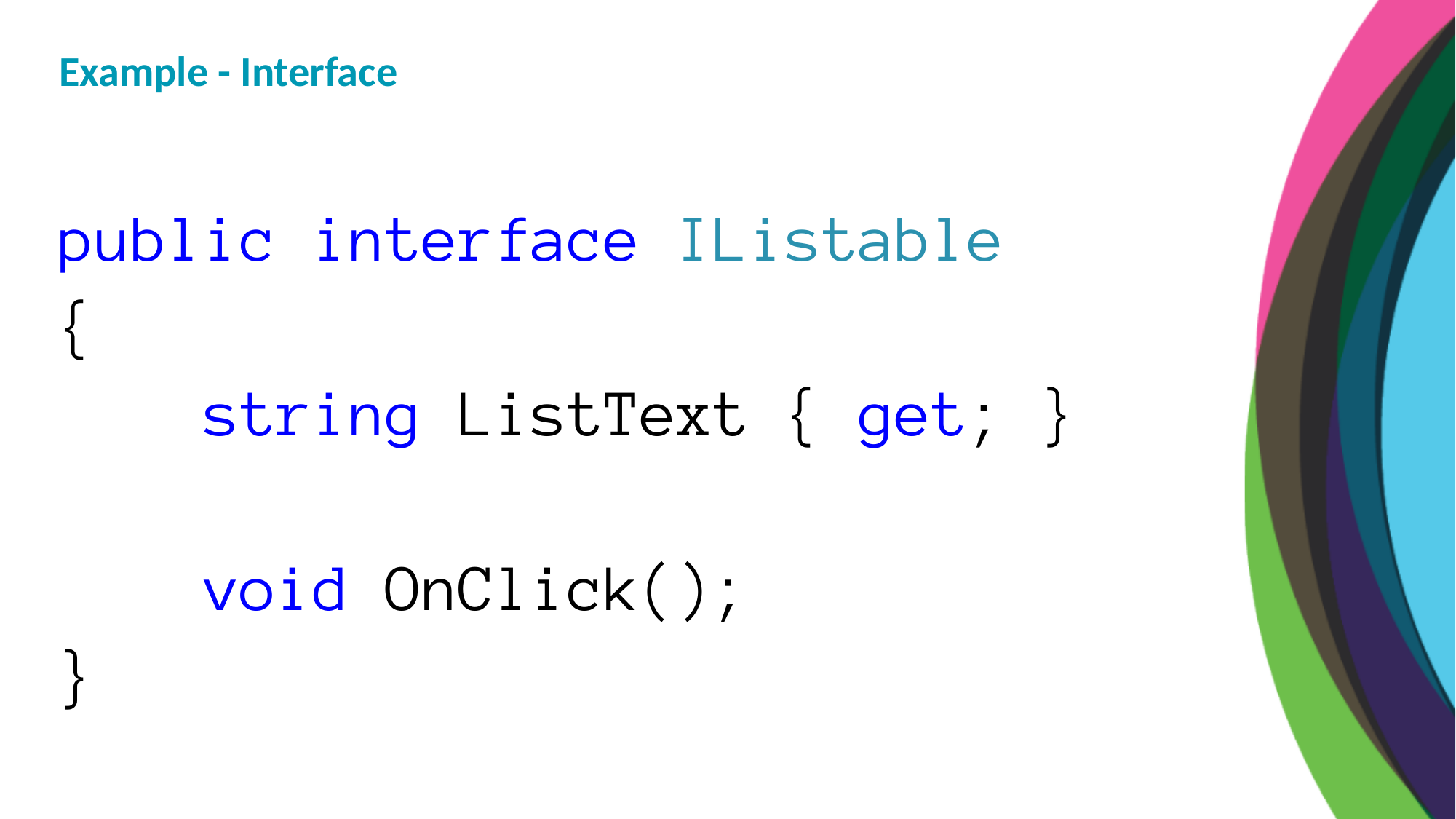

Example - Interface
public interface IListable
{
    string ListText { get; }

    void OnClick();
}